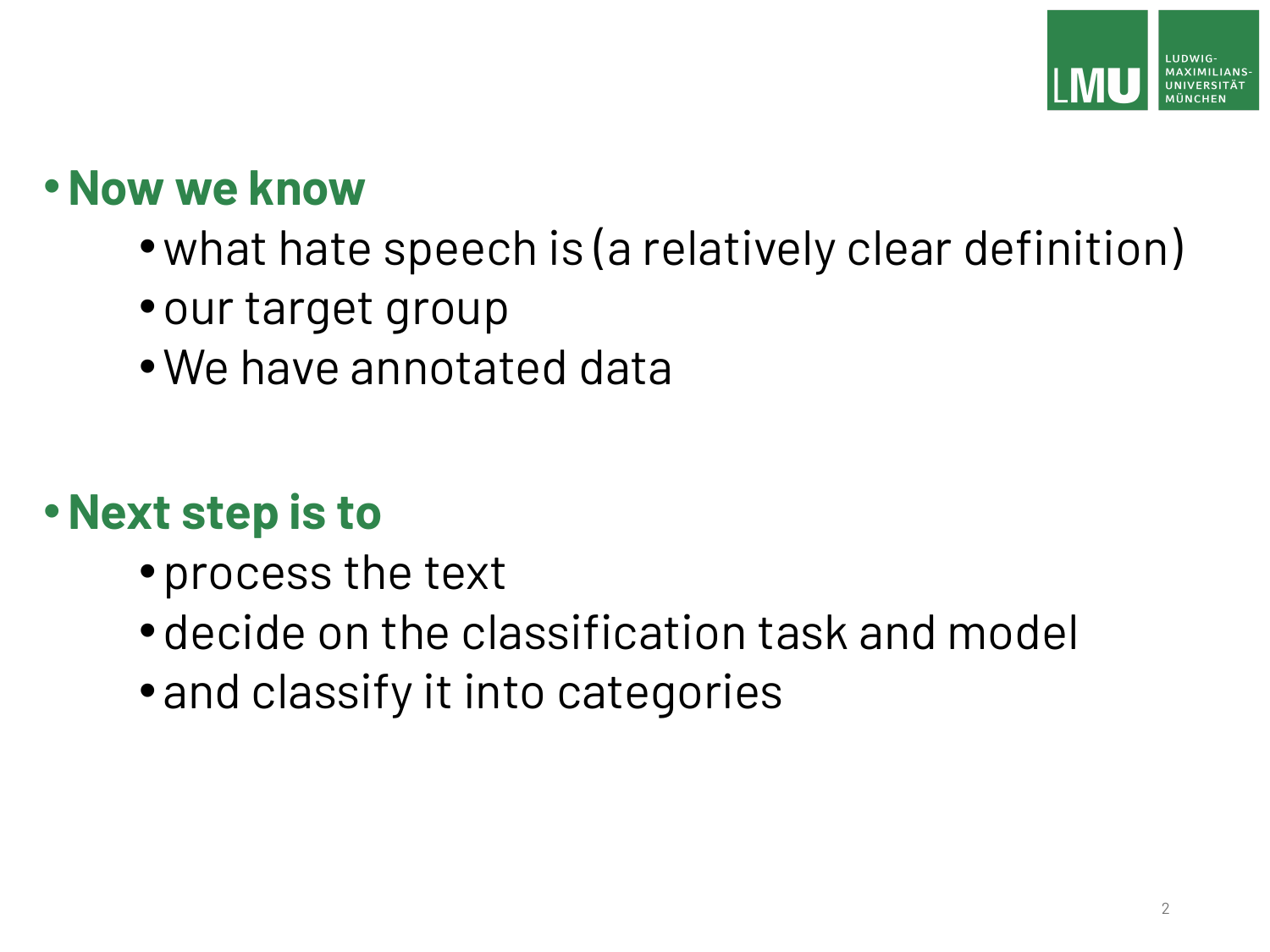

Now we know
what hate speech is (a relatively clear definition)
our target group
We have annotated data

Next step is to
process the text
decide on the classification task and model
and classify it into categories

2